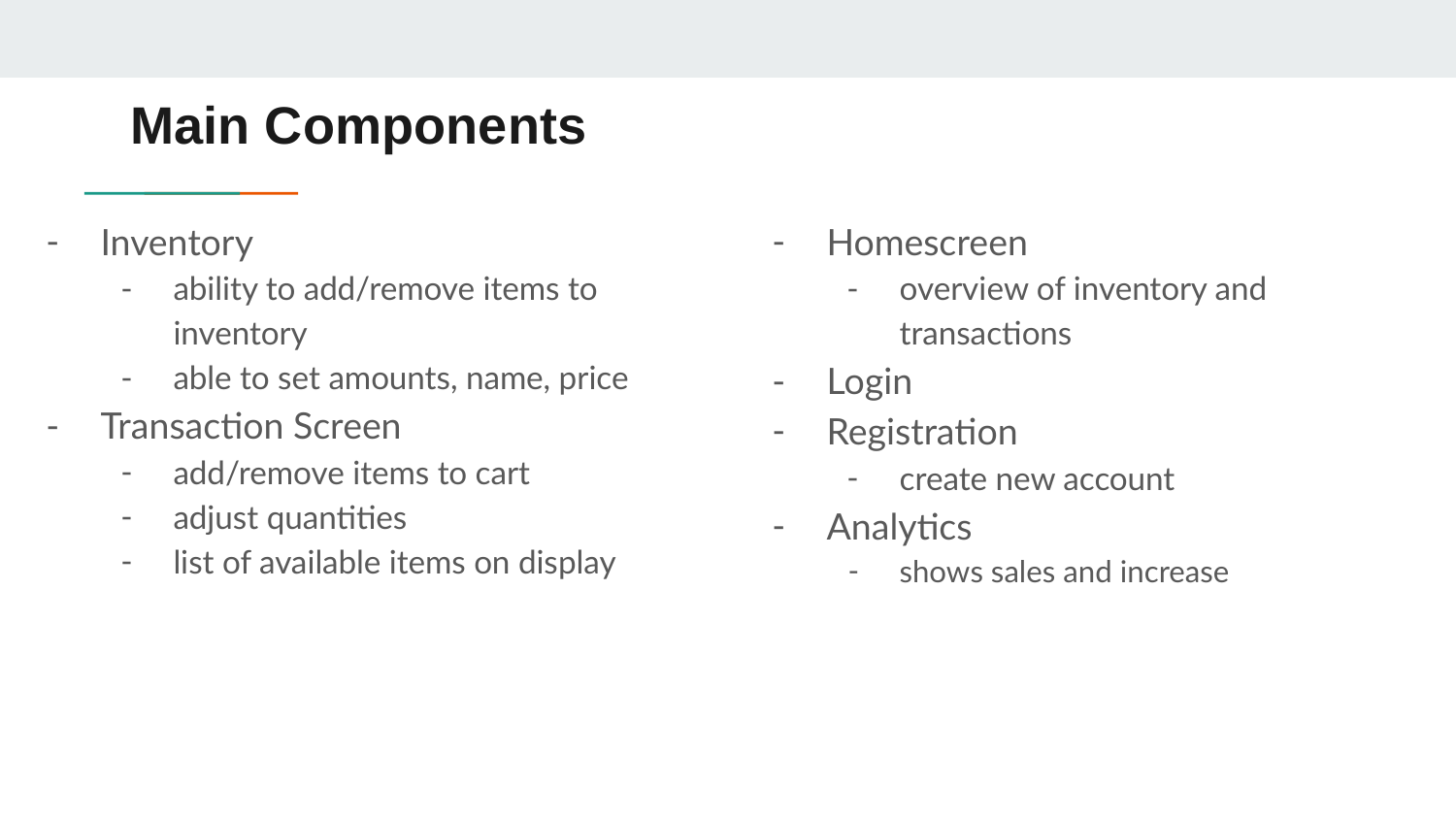

# Main Components
Inventory
ability to add/remove items to inventory
able to set amounts, name, price
Transaction Screen
add/remove items to cart
adjust quantities
list of available items on display
Homescreen
overview of inventory and transactions
Login
Registration
create new account
Analytics
shows sales and increase